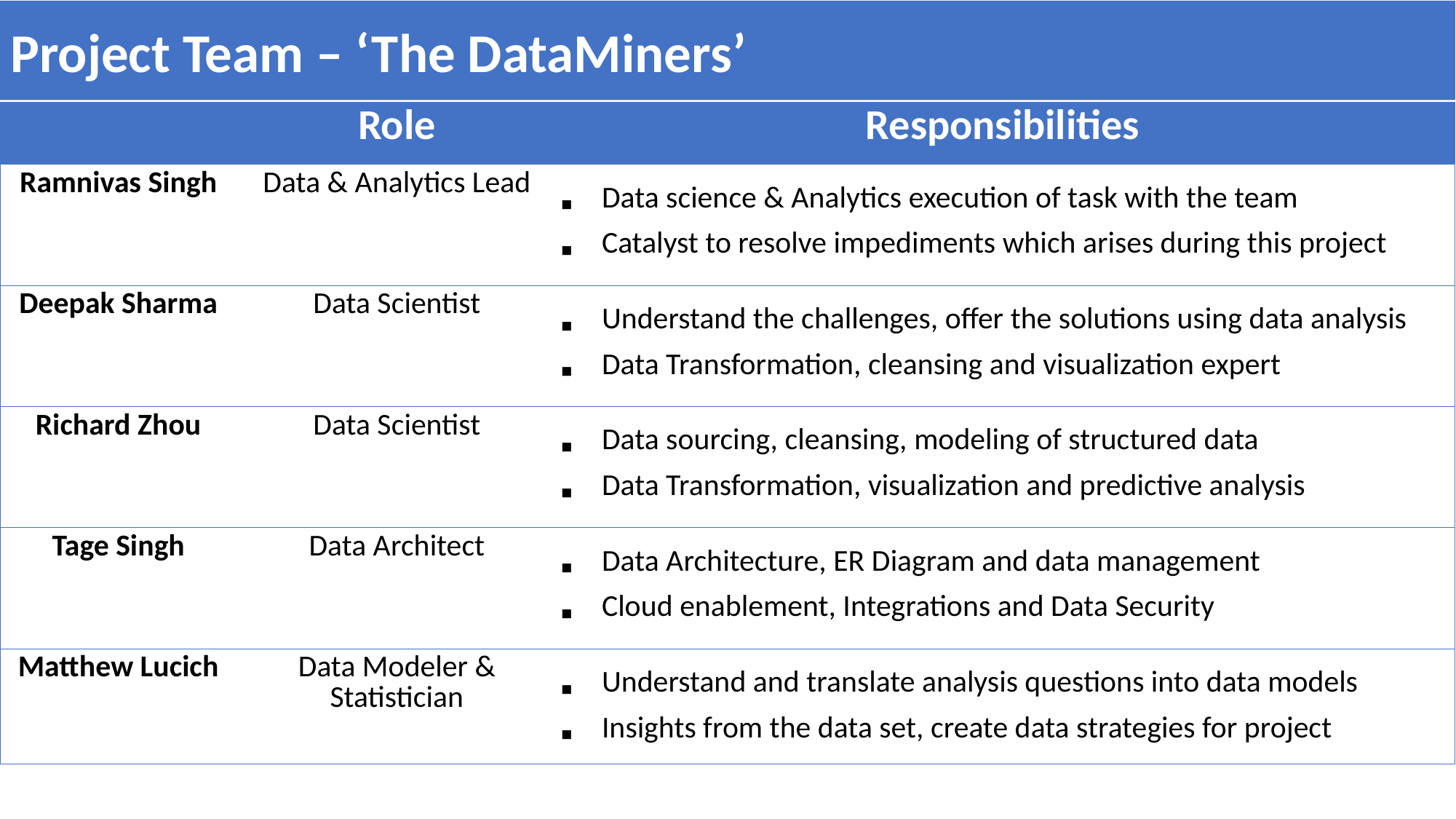

Project Team – ‘The DataMiners’
|  | Role | Responsibilities |
| --- | --- | --- |
| Ramnivas Singh | Data & Analytics Lead | Data science & Analytics execution of task with the team Catalyst to resolve impediments which arises during this project |
| Deepak Sharma | Data Scientist | Understand the challenges, offer the solutions using data analysis Data Transformation, cleansing and visualization expert |
| Richard Zhou | Data Scientist | Data sourcing, cleansing, modeling of structured data Data Transformation, visualization and predictive analysis |
| Tage Singh | Data Architect | Data Architecture, ER Diagram and data management Cloud enablement, Integrations and Data Security |
| Matthew Lucich | Data Modeler & Statistician | Understand and translate analysis questions into data models Insights from the data set, create data strategies for project |